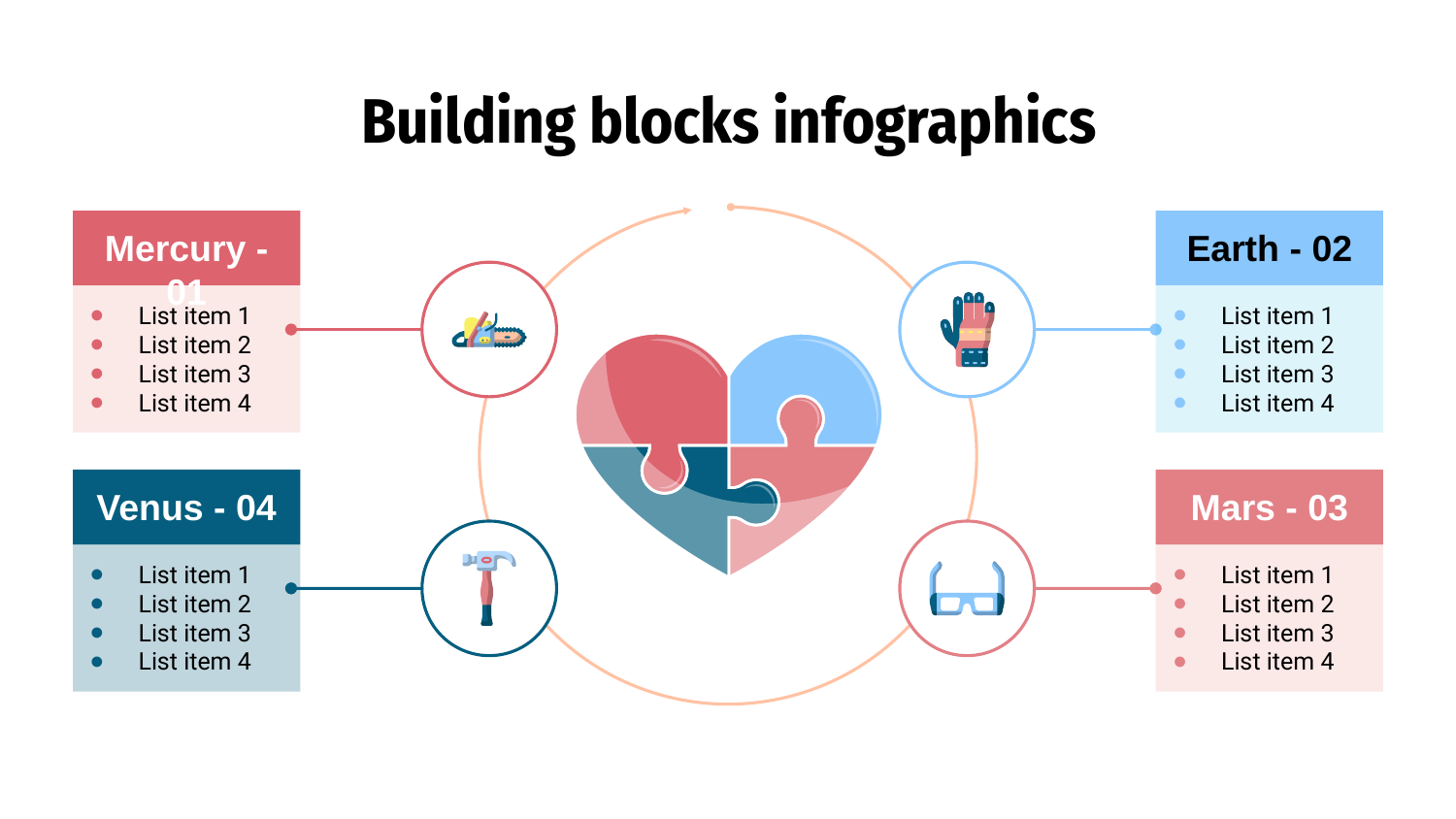

# Building blocks infographics

Mercury - 01
List item 1
List item 2
List item 3
List item 4
Earth - 02
List item 1
List item 2
List item 3
List item 4

Venus - 04
List item 1
List item 2
List item 3
List item 4
Mars - 03
List item 1
List item 2
List item 3
List item 4